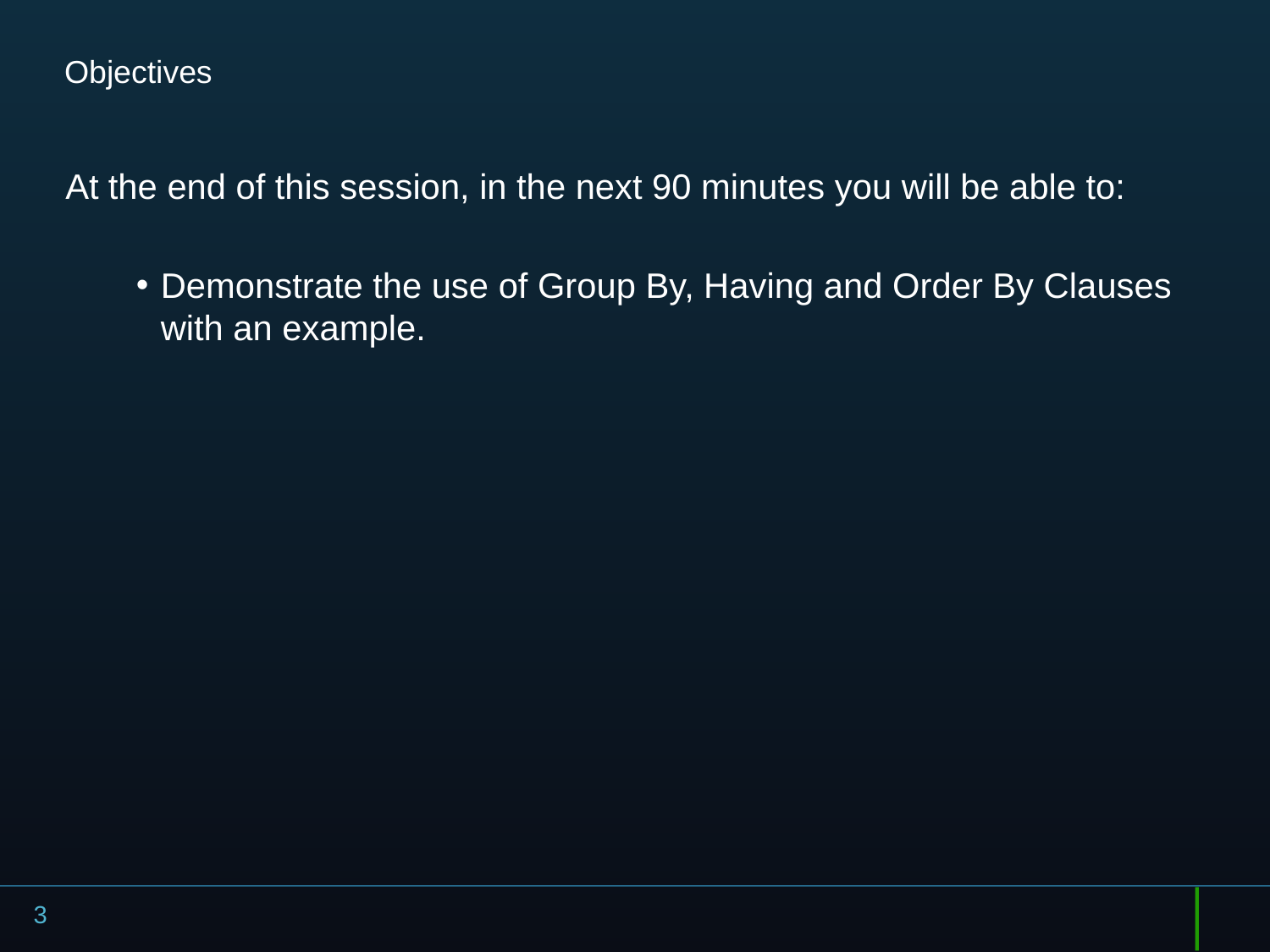

# Objectives
At the end of this session, in the next 90 minutes you will be able to:

Demonstrate the use of Group By, Having and Order By Clauses with an example.
3